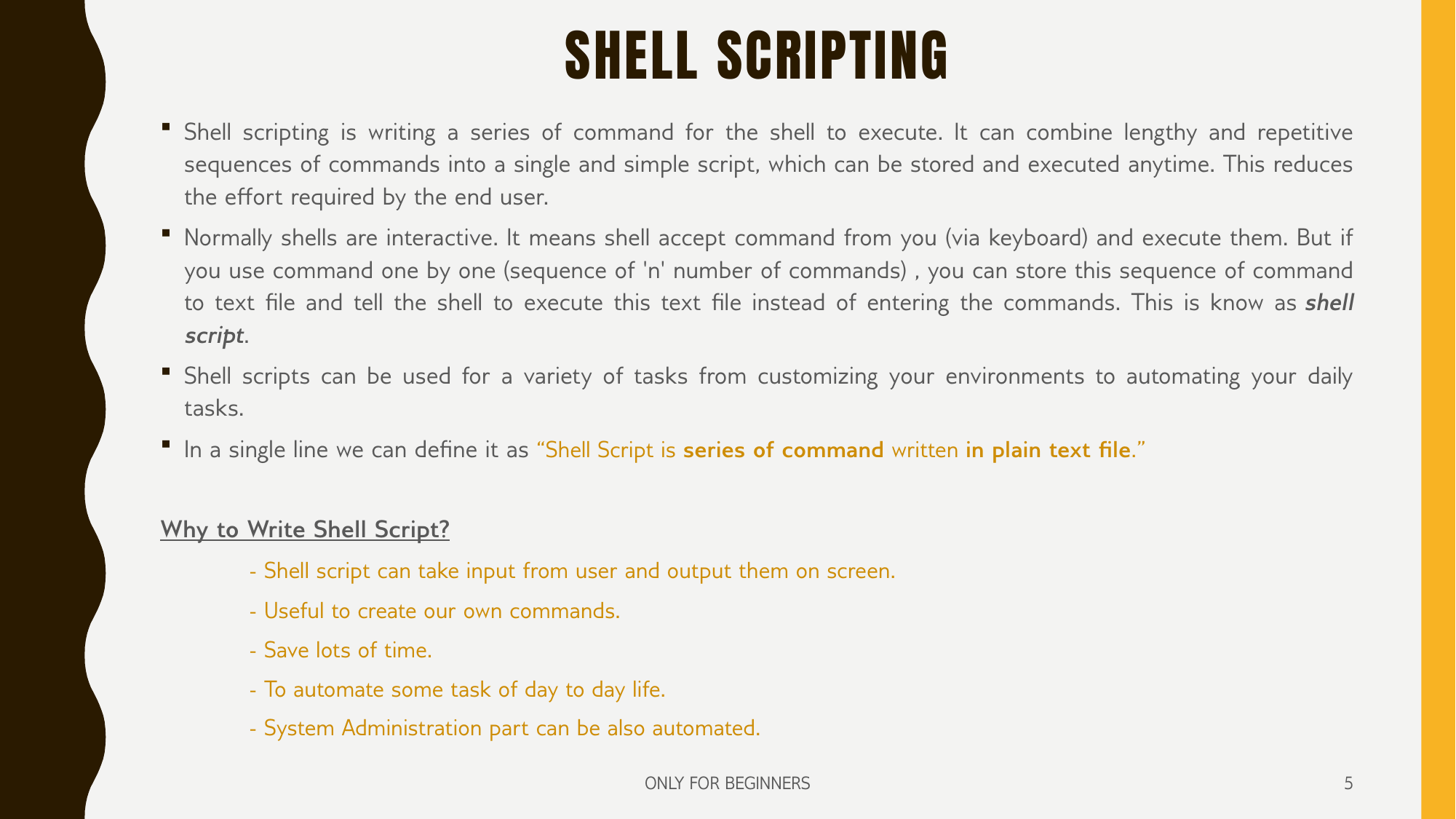

# SHELL SCRIPTING
Shell scripting is writing a series of command for the shell to execute. It can combine lengthy and repetitive sequences of commands into a single and simple script, which can be stored and executed anytime. This reduces the effort required by the end user.
Normally shells are interactive. It means shell accept command from you (via keyboard) and execute them. But if you use command one by one (sequence of 'n' number of commands) , you can store this sequence of command to text file and tell the shell to execute this text file instead of entering the commands. This is know as shell script.
Shell scripts can be used for a variety of tasks from customizing your environments to automating your daily tasks.
In a single line we can define it as “Shell Script is series of command written in plain text file.”

Why to Write Shell Script?
	- Shell script can take input from user and output them on screen.
	- Useful to create our own commands.
	- Save lots of time.
	- To automate some task of day to day life.
	- System Administration part can be also automated.

ONLY FOR BEGINNERS
5